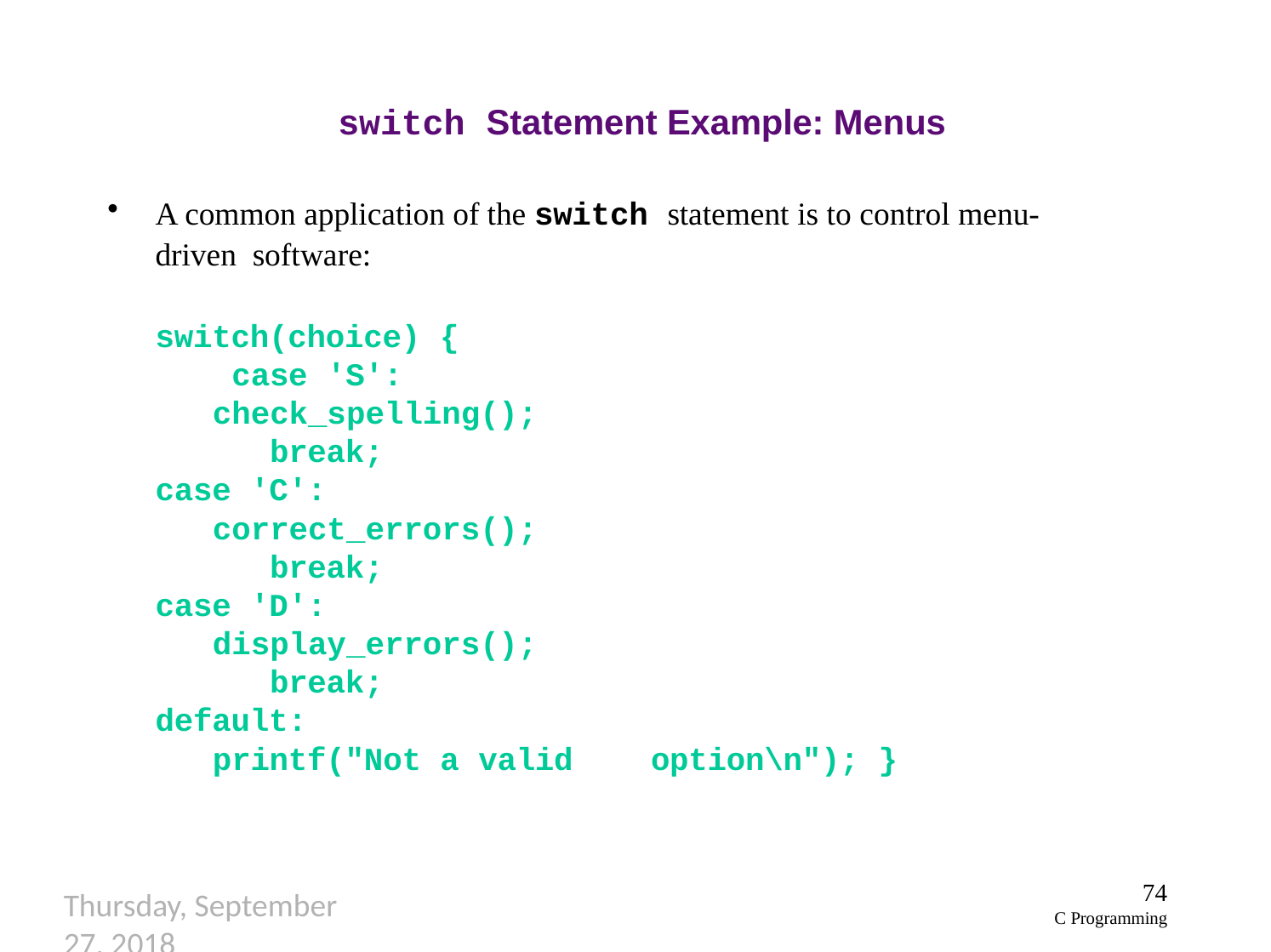

# switch Statement Example: Menus
A common application of the switch statement is to control menu-driven  software:
switch(choice) {  case 'S':
check_spelling();  break;
case 'C':
correct_errors();  break;
case 'D':
display_errors();  break;
default:
printf("Not a valid
option\n"); }
74
C Programming
Thursday, September 27, 2018